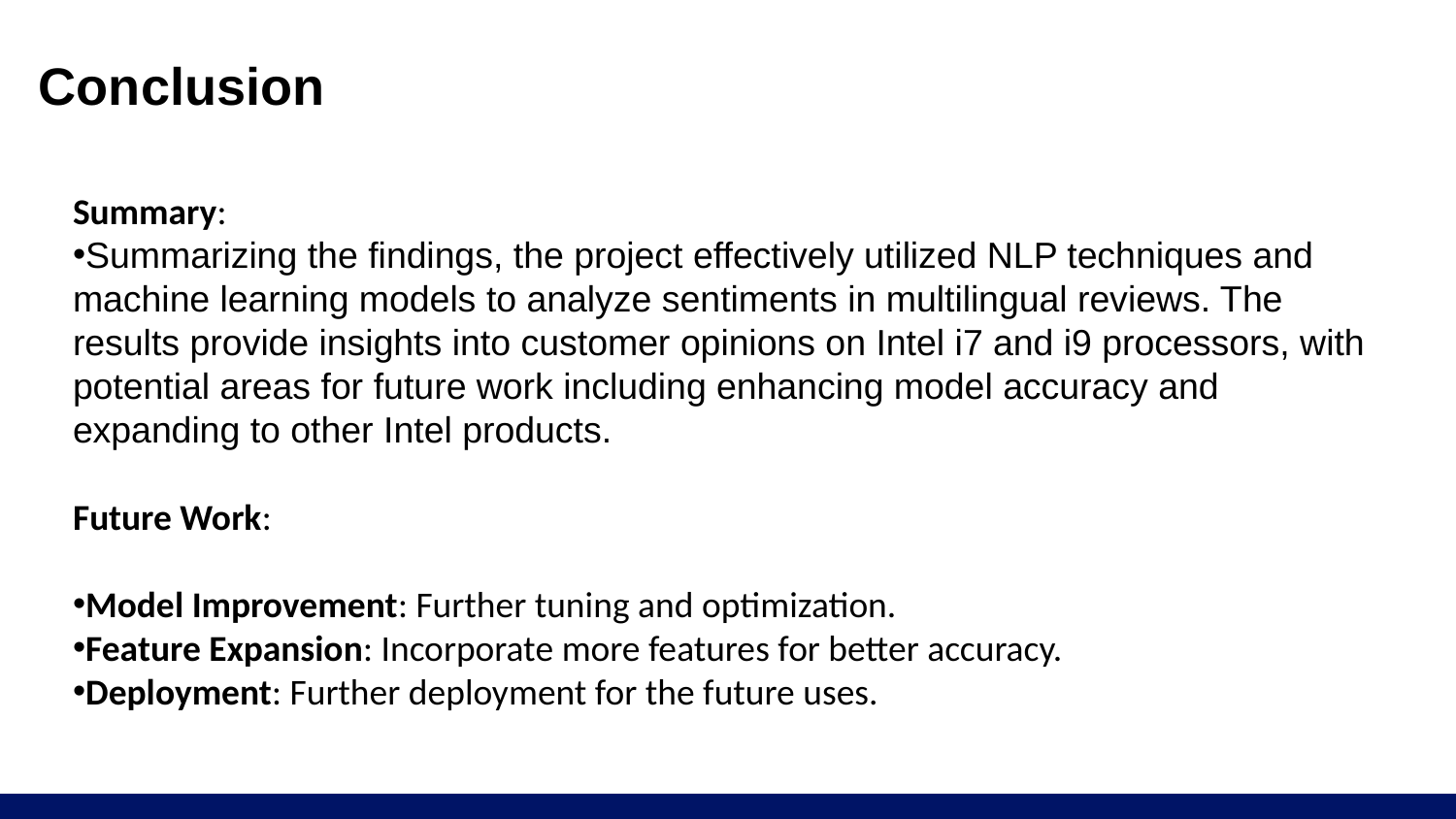

# Conclusion
Summary:
Summarizing the findings, the project effectively utilized NLP techniques and machine learning models to analyze sentiments in multilingual reviews. The results provide insights into customer opinions on Intel i7 and i9 processors, with potential areas for future work including enhancing model accuracy and expanding to other Intel products.

Future Work:

Model Improvement: Further tuning and optimization.
Feature Expansion: Incorporate more features for better accuracy.
Deployment: Further deployment for the future uses.